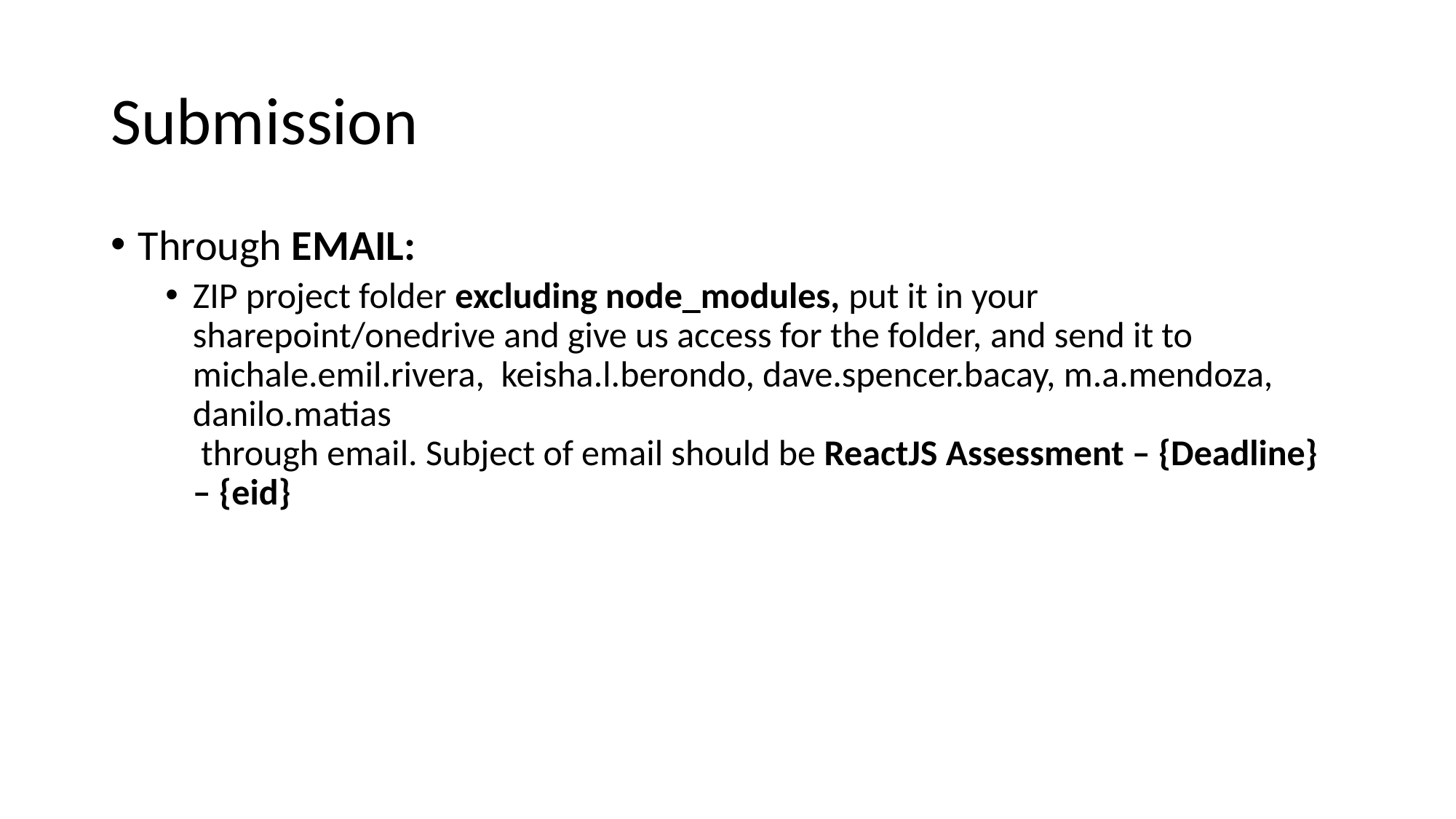

# Submission
Through EMAIL:
ZIP project folder excluding node_modules, put it in your sharepoint/onedrive and give us access for the folder, and send it to
michale.emil.rivera,  keisha.l.berondo, dave.spencer.bacay, m.a.mendoza, danilo.matias
 through email. Subject of email should be ReactJS Assessment – {Deadline} – {eid}